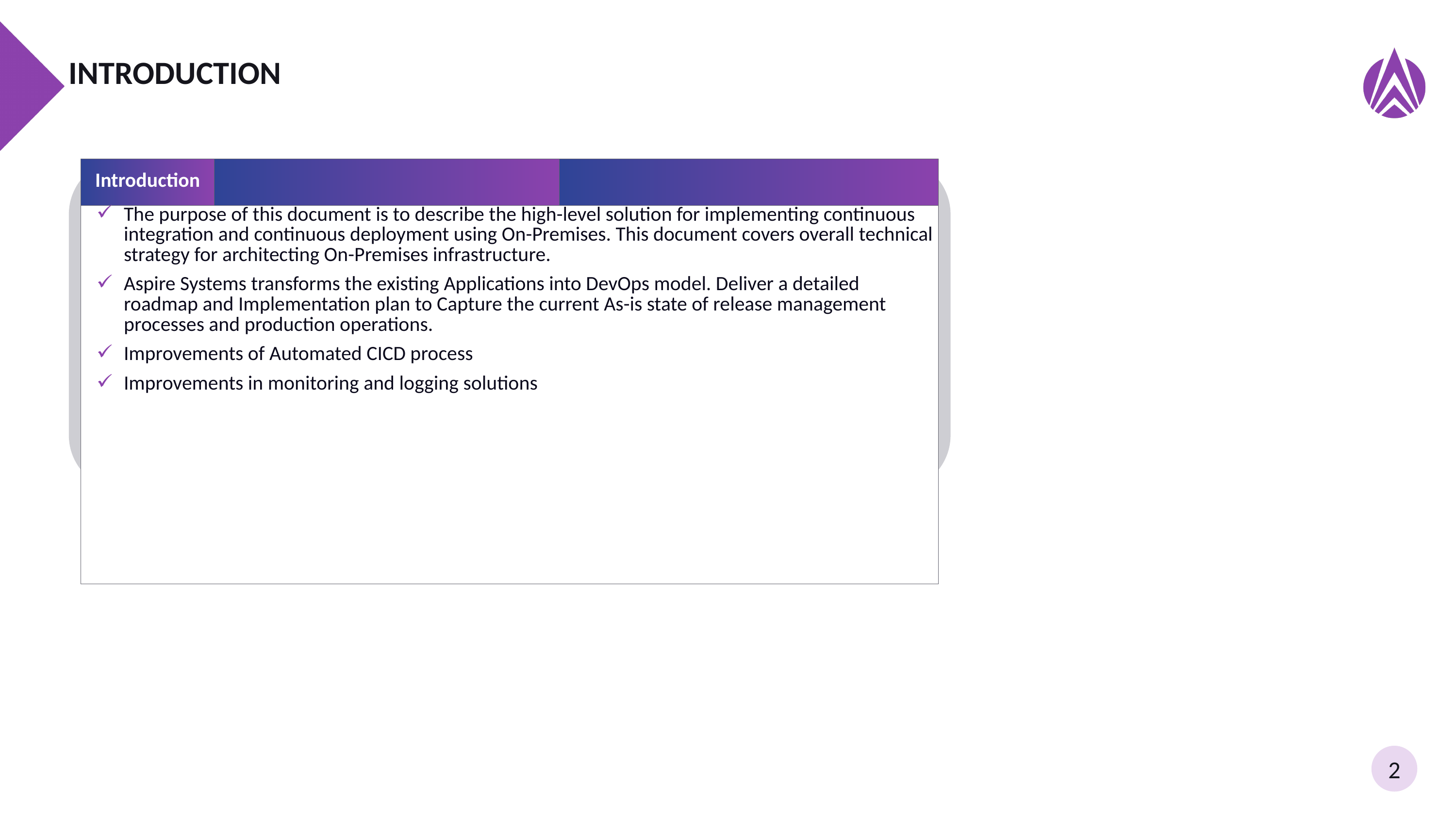

# InTRODUCTION
| Introduction |  |  |
| --- | --- | --- |
| The purpose of this document is to describe the high-level solution for implementing continuous integration and continuous deployment using On-Premises. This document covers overall technical strategy for architecting On-Premises infrastructure. Aspire Systems transforms the existing Applications into DevOps model. Deliver a detailed roadmap and Implementation plan to Capture the current As-is state of release management processes and production operations. Improvements of Automated CICD process Improvements in monitoring and logging solutions |  |  |